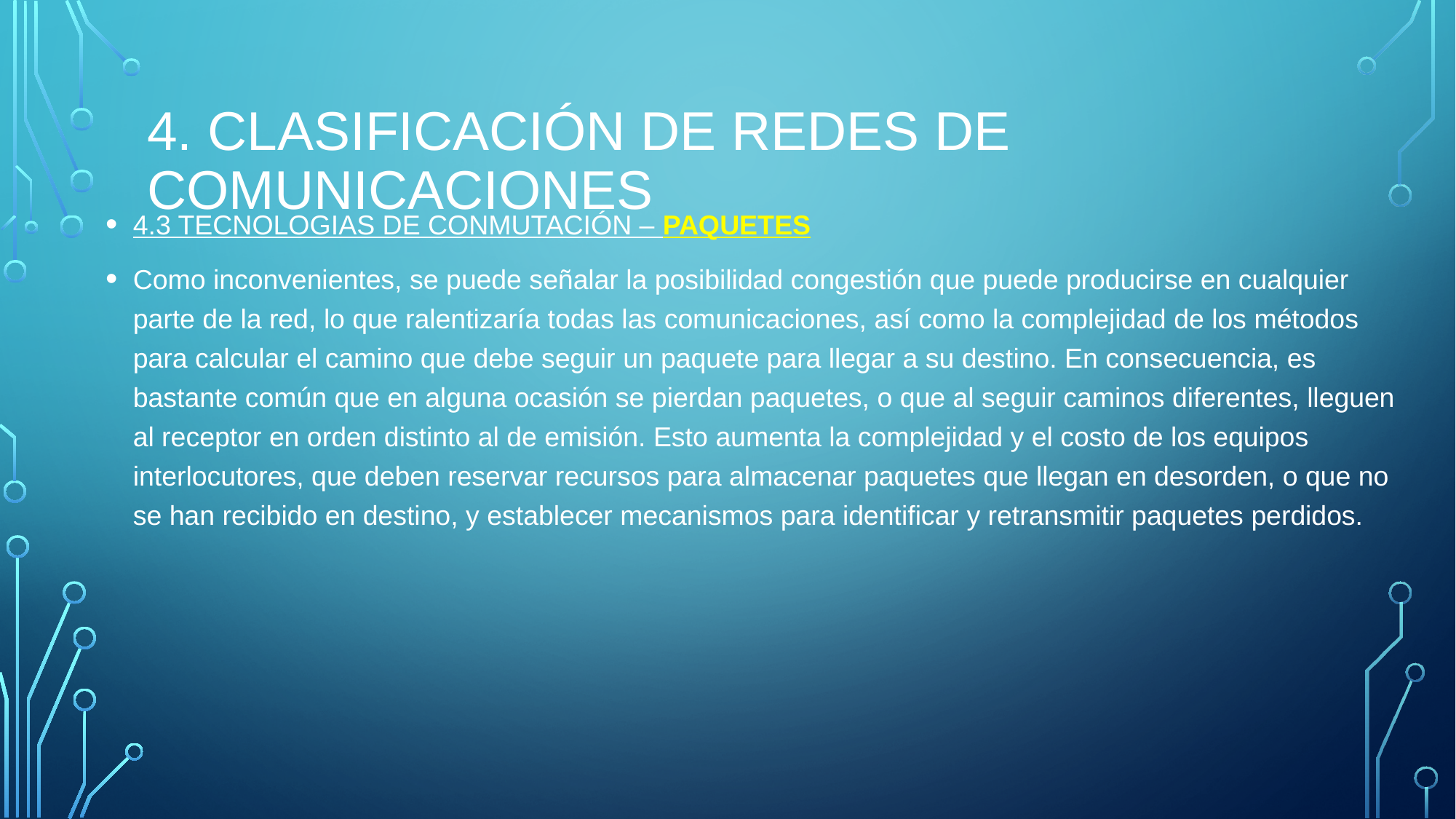

# 4. CLASIFICACIÓN de Redes de comunicaciones
4.3 TECNOLOGIAS DE CONMUTACIÓN – PAQUETES
Como inconvenientes, se puede señalar la posibilidad congestión que puede producirse en cualquier parte de la red, lo que ralentizaría todas las comunicaciones, así como la complejidad de los métodos para calcular el camino que debe seguir un paquete para llegar a su destino. En consecuencia, es bastante común que en alguna ocasión se pierdan paquetes, o que al seguir caminos diferentes, lleguen al receptor en orden distinto al de emisión. Esto aumenta la complejidad y el costo de los equipos interlocutores, que deben reservar recursos para almacenar paquetes que llegan en desorden, o que no se han recibido en destino, y establecer mecanismos para identificar y retransmitir paquetes perdidos.